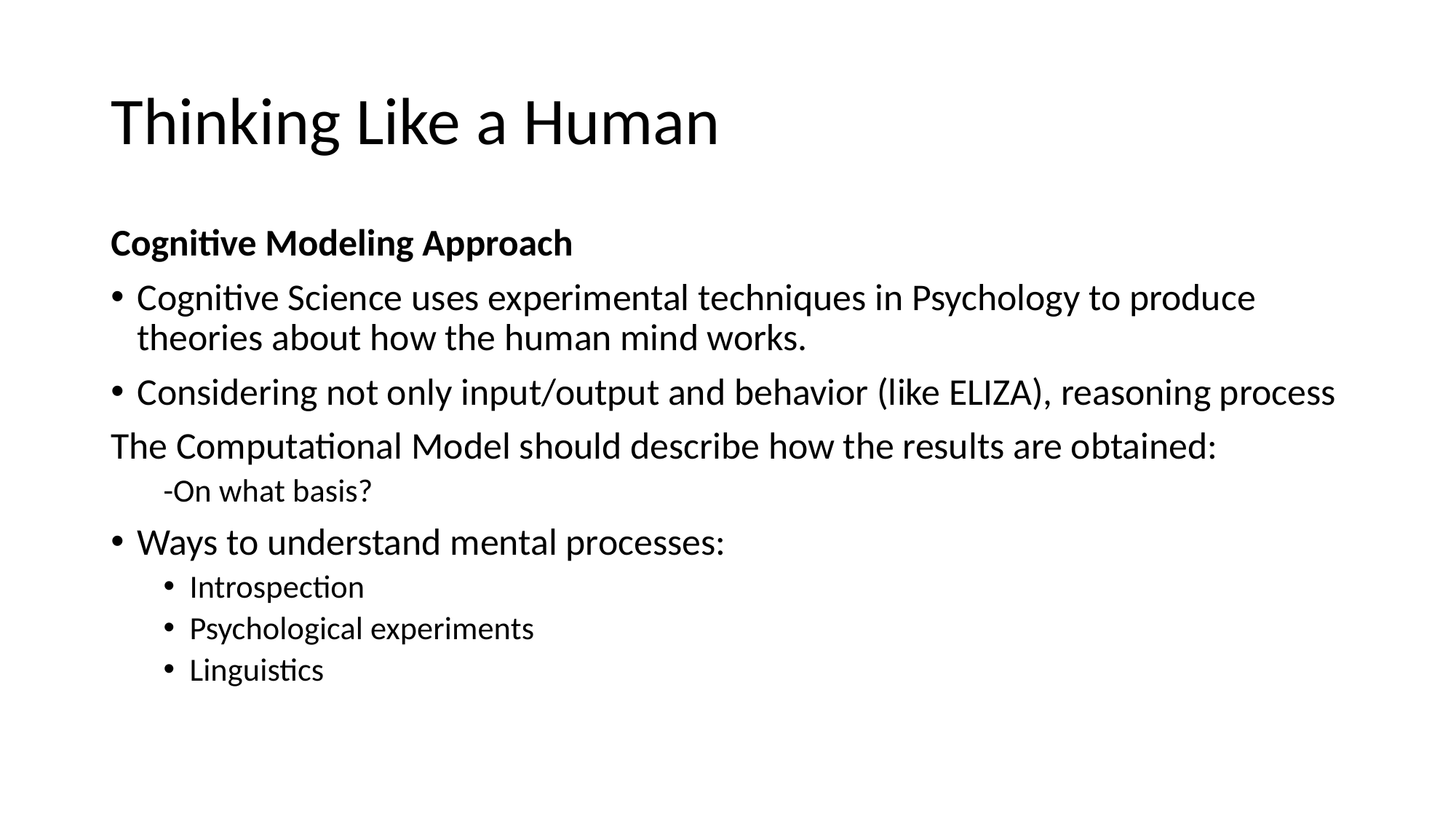

# Thinking Like a Human
Cognitive Modeling Approach
Cognitive Science uses experimental techniques in Psychology to produce theories about how the human mind works.
Considering not only input/output and behavior (like ELIZA), reasoning process
The Computational Model should describe how the results are obtained:
-On what basis?
Ways to understand mental processes:
Introspection
Psychological experiments
Linguistics